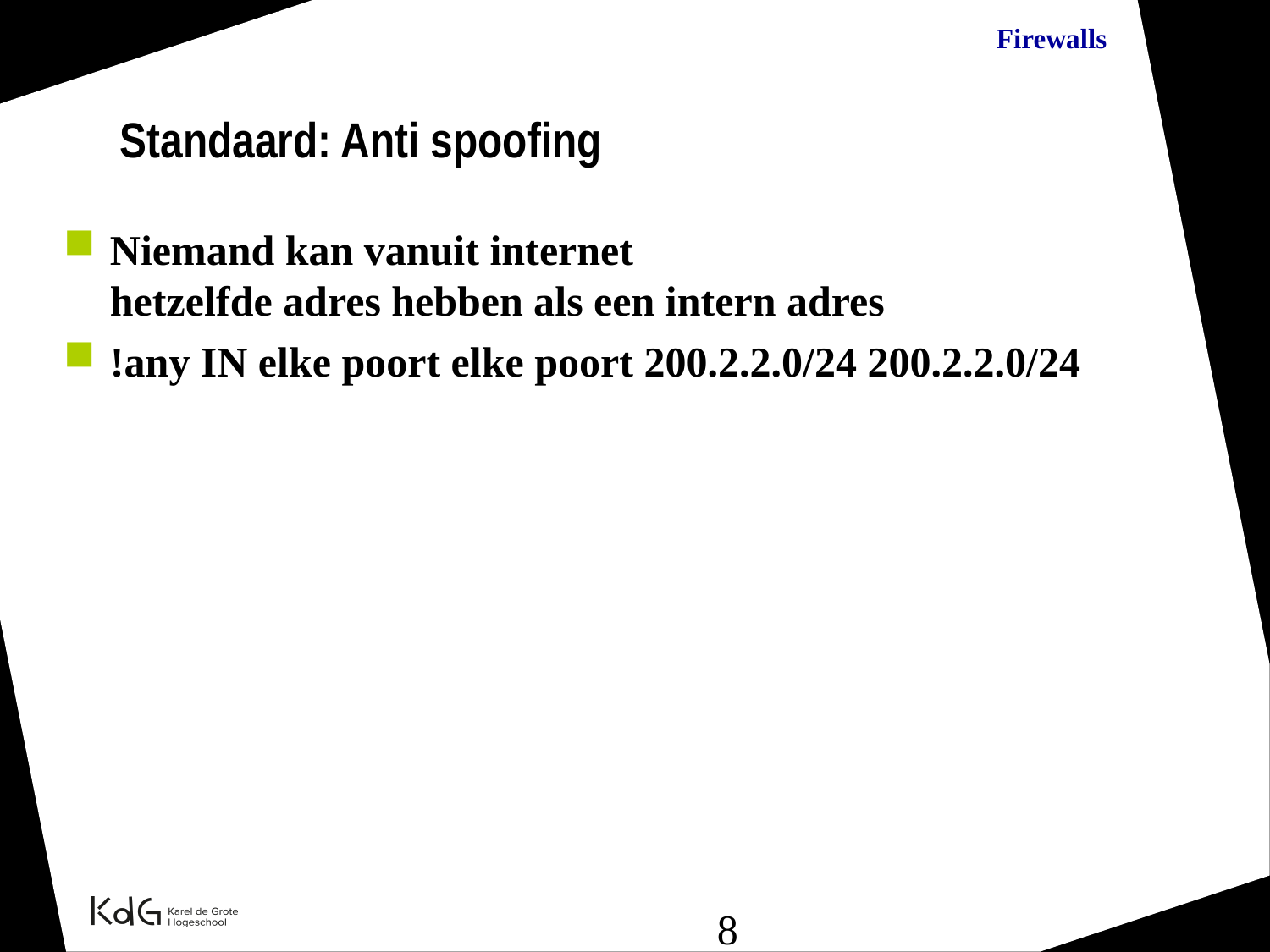

Standaard: Anti spoofing
Niemand kan vanuit internet
hetzelfde adres hebben als een intern adres
!any IN elke poort elke poort 200.2.2.0/24 200.2.2.0/24